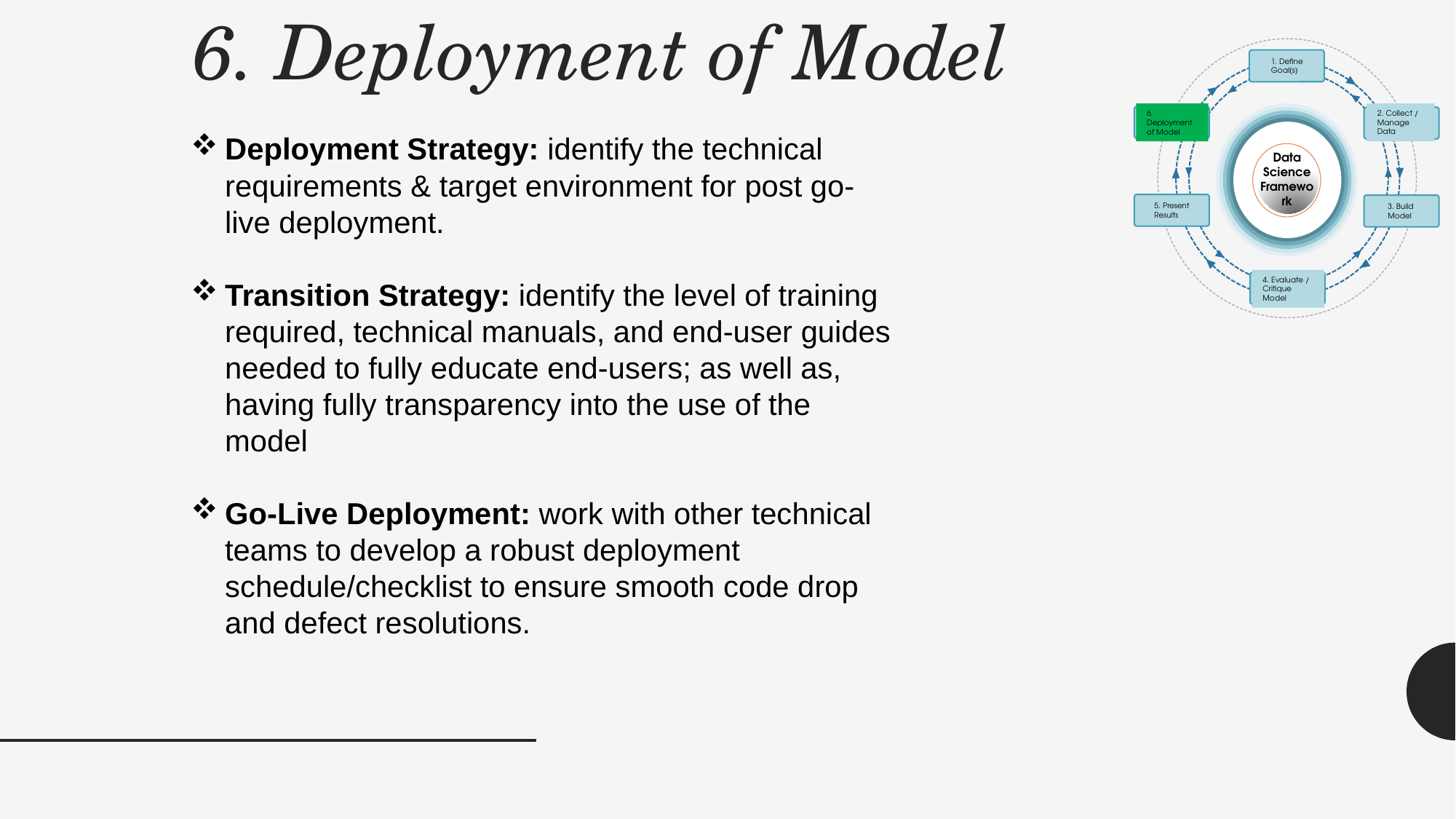

# 6. Deployment of Model

1. Define Goal(s)

2. Collect / Manage Data

6. Deployment of Model

Data Science Framework

5. Present Results

3. Build Model
4. Evaluate / Critique Model

Deployment Strategy: identify the technical requirements & target environment for post go-live deployment.

Transition Strategy: identify the level of training required, technical manuals, and end-user guides needed to fully educate end-users; as well as, having fully transparency into the use of the model

Go-Live Deployment: work with other technical teams to develop a robust deployment schedule/checklist to ensure smooth code drop and defect resolutions.